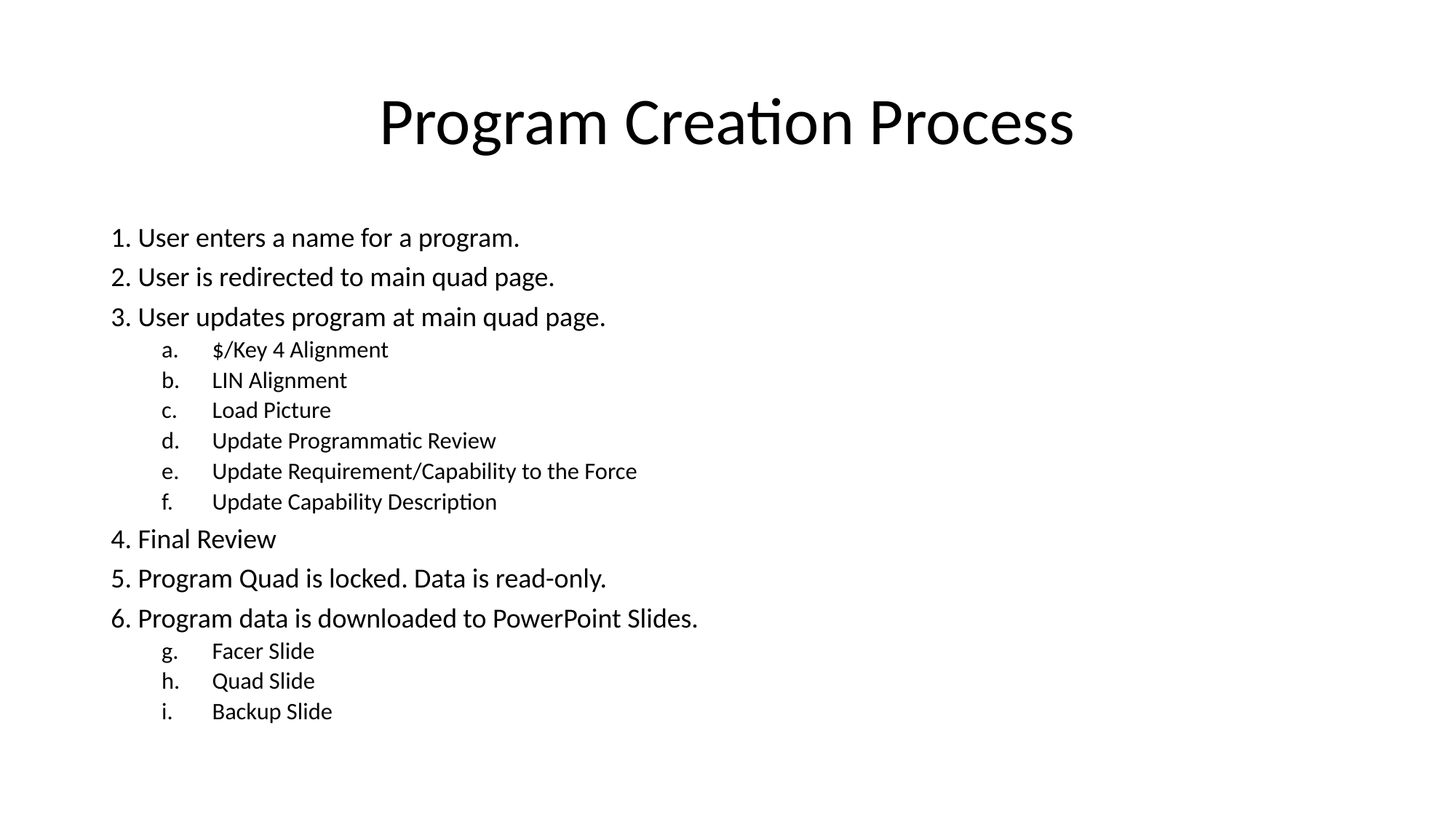

# Program Creation Process
1. User enters a name for a program.
2. User is redirected to main quad page.
3. User updates program at main quad page.
$/Key 4 Alignment
LIN Alignment
Load Picture
Update Programmatic Review
Update Requirement/Capability to the Force
Update Capability Description
4. Final Review
5. Program Quad is locked. Data is read-only.
6. Program data is downloaded to PowerPoint Slides.
Facer Slide
Quad Slide
Backup Slide